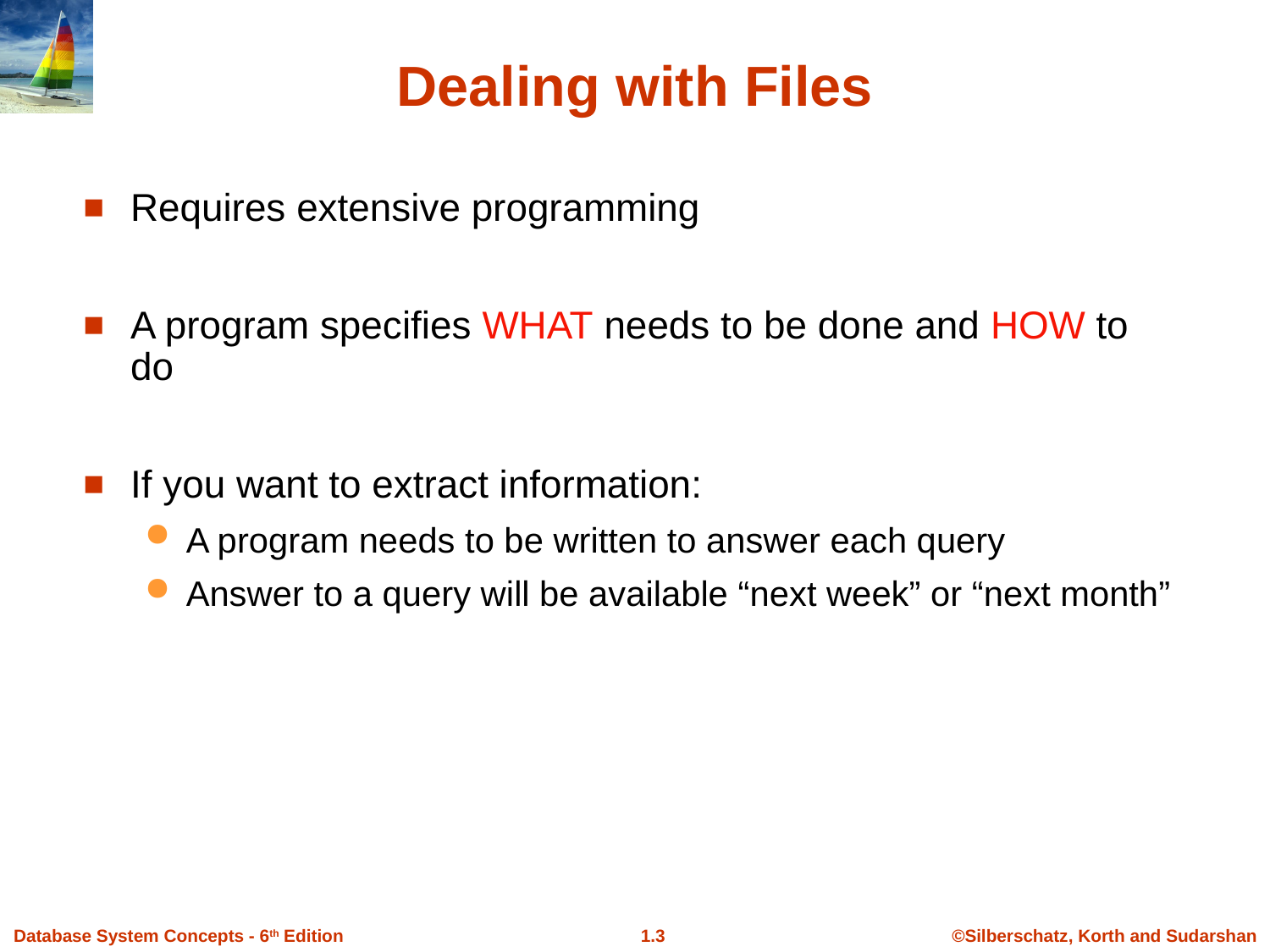

Dealing with Files
Requires extensive programming

A program specifies WHAT needs to be done and HOW to do

If you want to extract information:
A program needs to be written to answer each query
Answer to a query will be available “next week” or “next month”